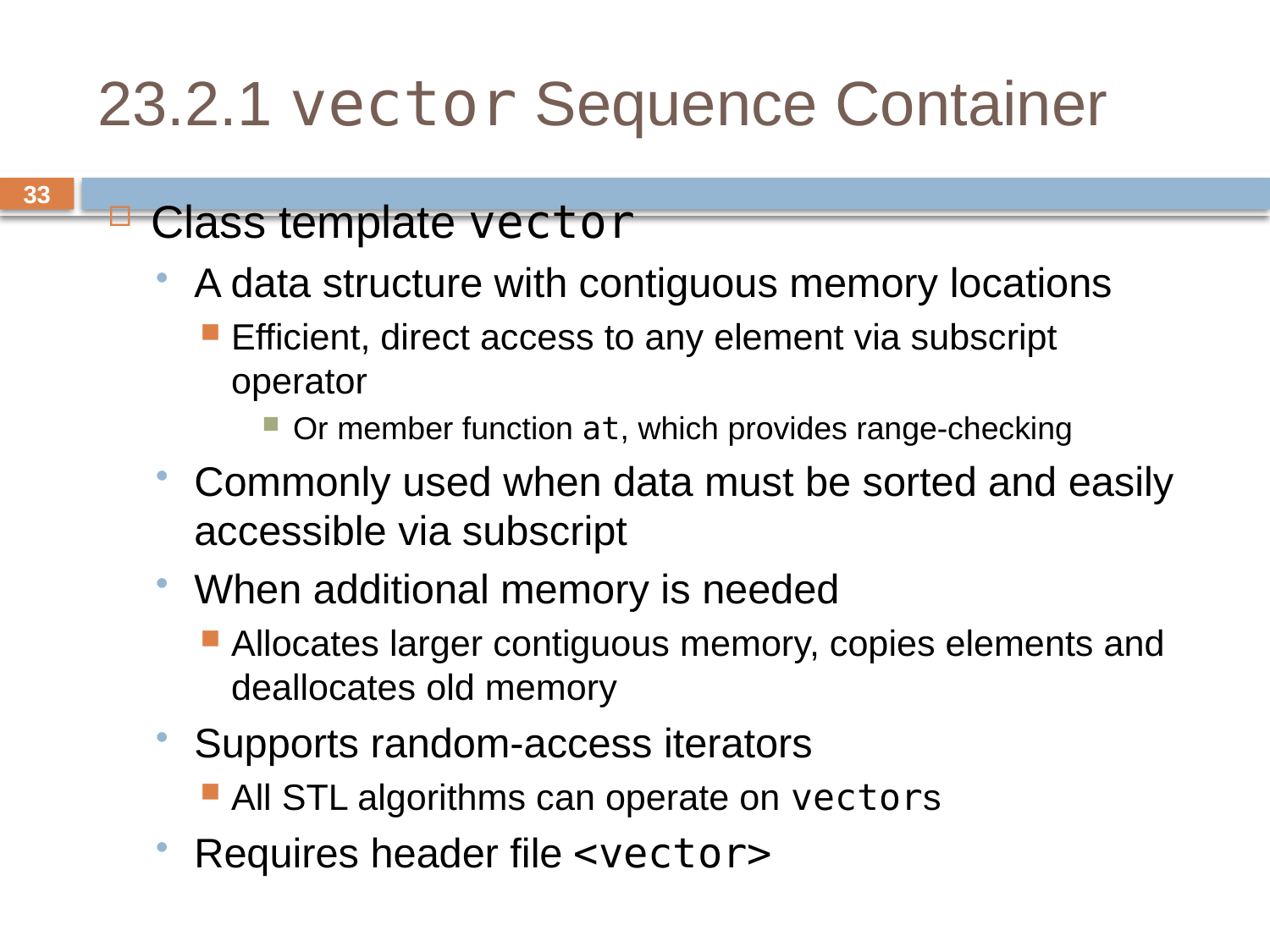

# 23.2.1 vector Sequence Container
Class template vector
A data structure with contiguous memory locations
Efficient, direct access to any element via subscript operator
Or member function at, which provides range-checking
Commonly used when data must be sorted and easily accessible via subscript
When additional memory is needed
Allocates larger contiguous memory, copies elements and deallocates old memory
Supports random-access iterators
All STL algorithms can operate on vectors
Requires header file <vector>
33